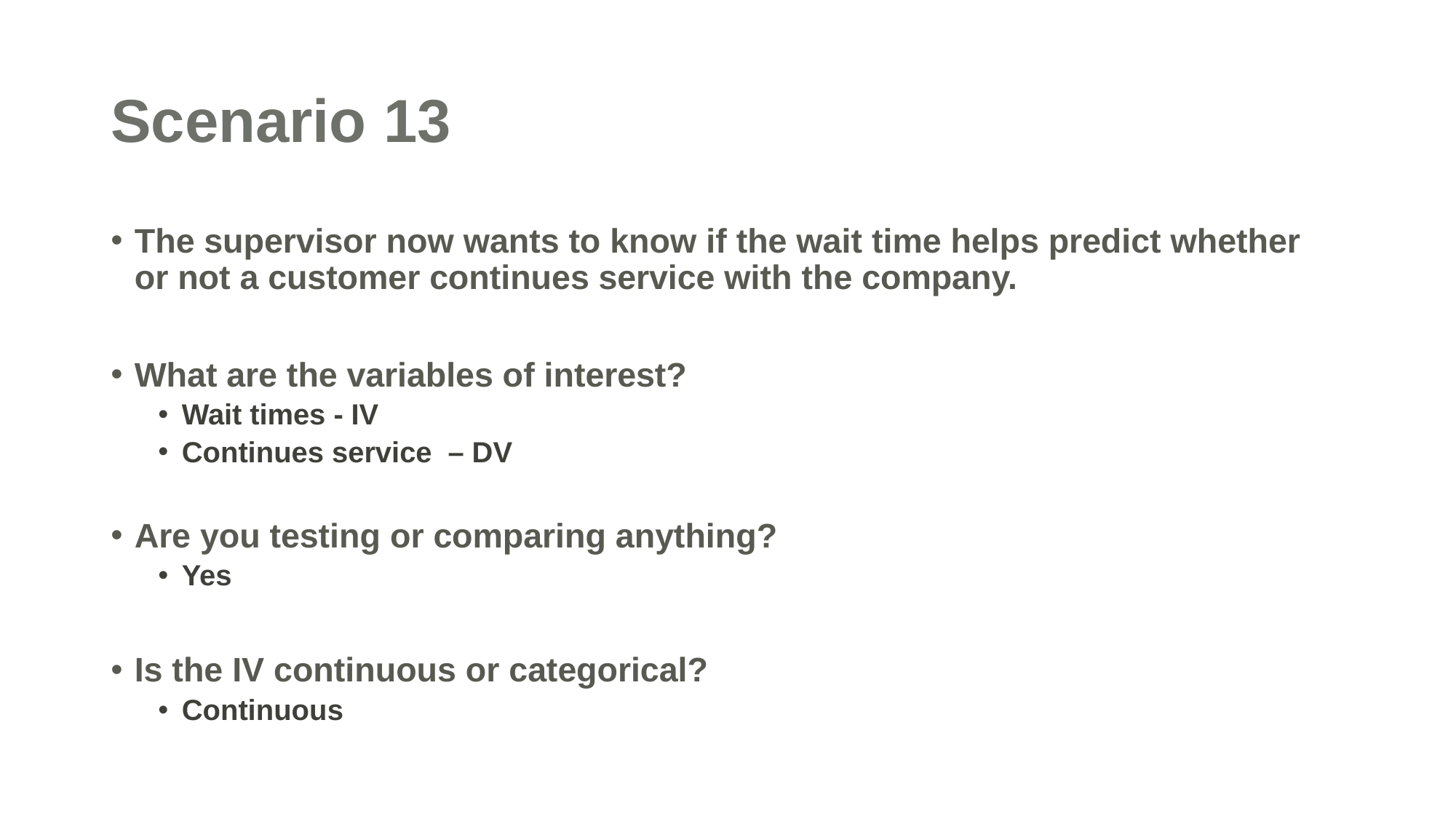

# Scenario 13
The supervisor now wants to know if the wait time helps predict whether or not a customer continues service with the company.

What are the variables of interest?
Wait times - IV
Continues service  – DV

Are you testing or comparing anything?
Yes

Is the IV continuous or categorical?
Continuous